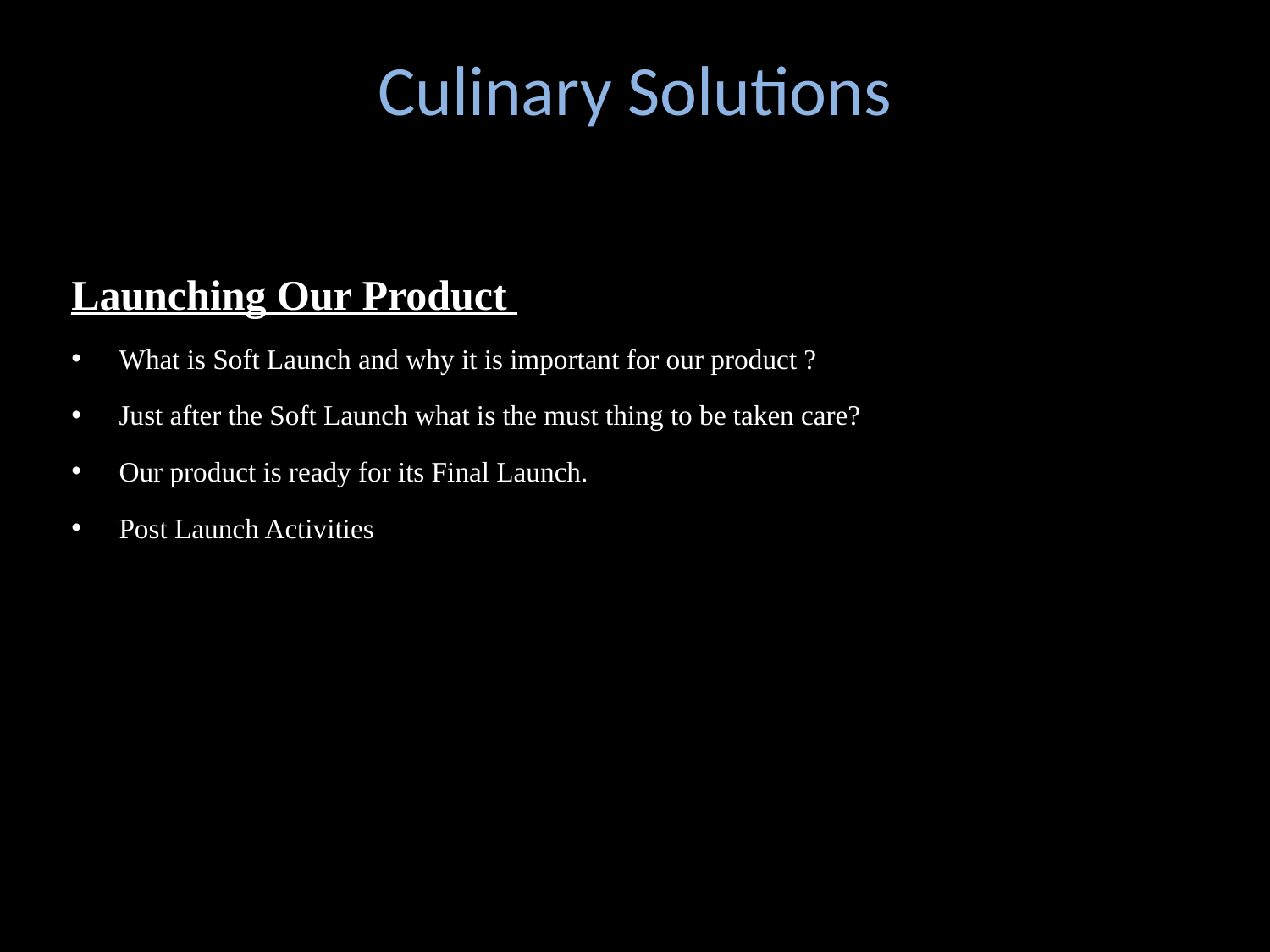

# Culinary Solutions
Launching Our Product
What is Soft Launch and why it is important for our product ?
Just after the Soft Launch what is the must thing to be taken care?
Our product is ready for its Final Launch.
Post Launch Activities